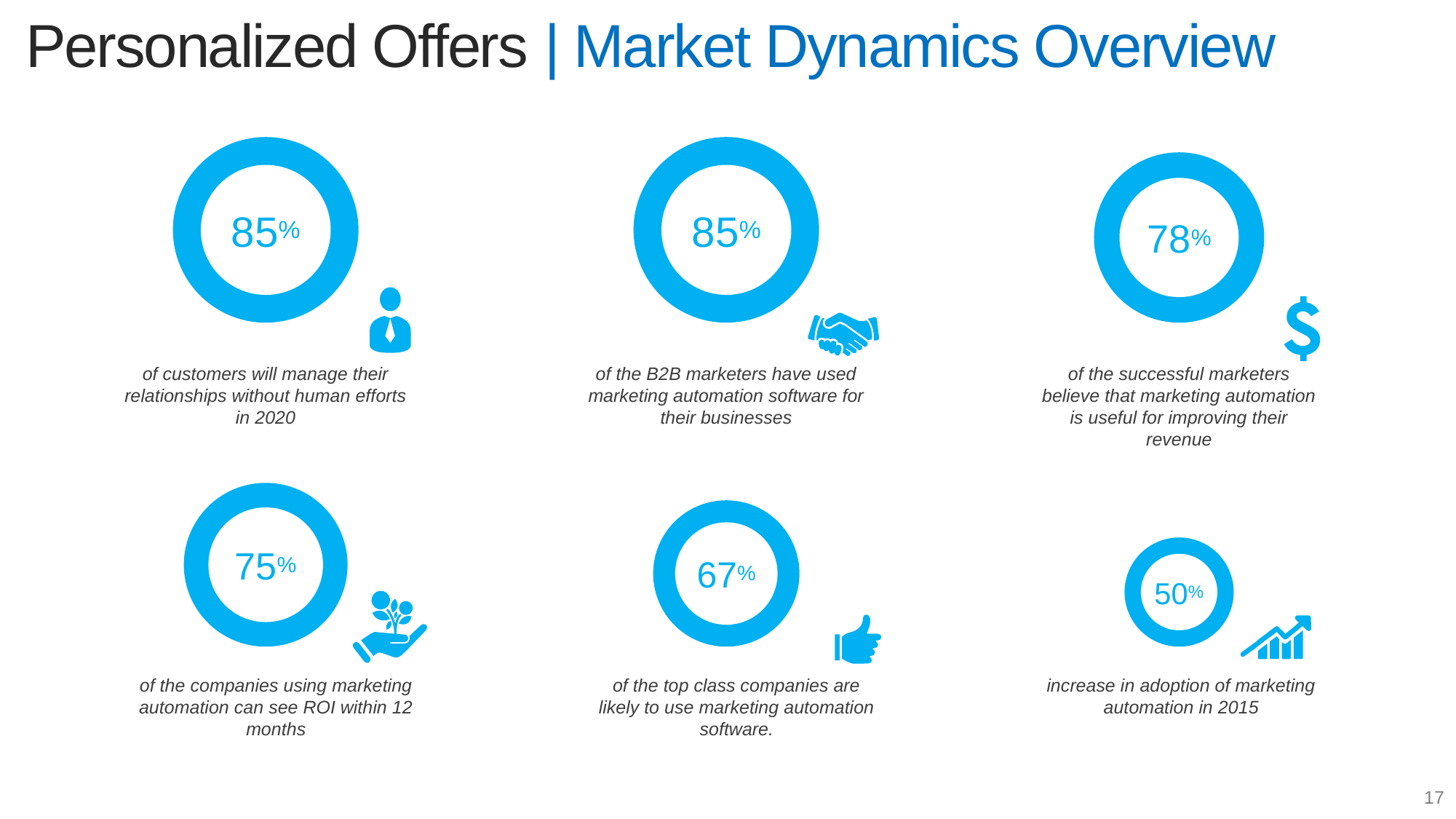

Personalized Offers | Market Dynamics Overview

85%

85%

78%

of customers will manage their relationships without human efforts in 2020
of the B2B marketers have used marketing automation software for their businesses
of the successful marketers believe that marketing automation is useful for improving their revenue

75%

67%

50%

of the companies using marketing automation can see ROI within 12 months
of the top class companies are likely to use marketing automation software.
increase in adoption of marketing automation in 2015
17